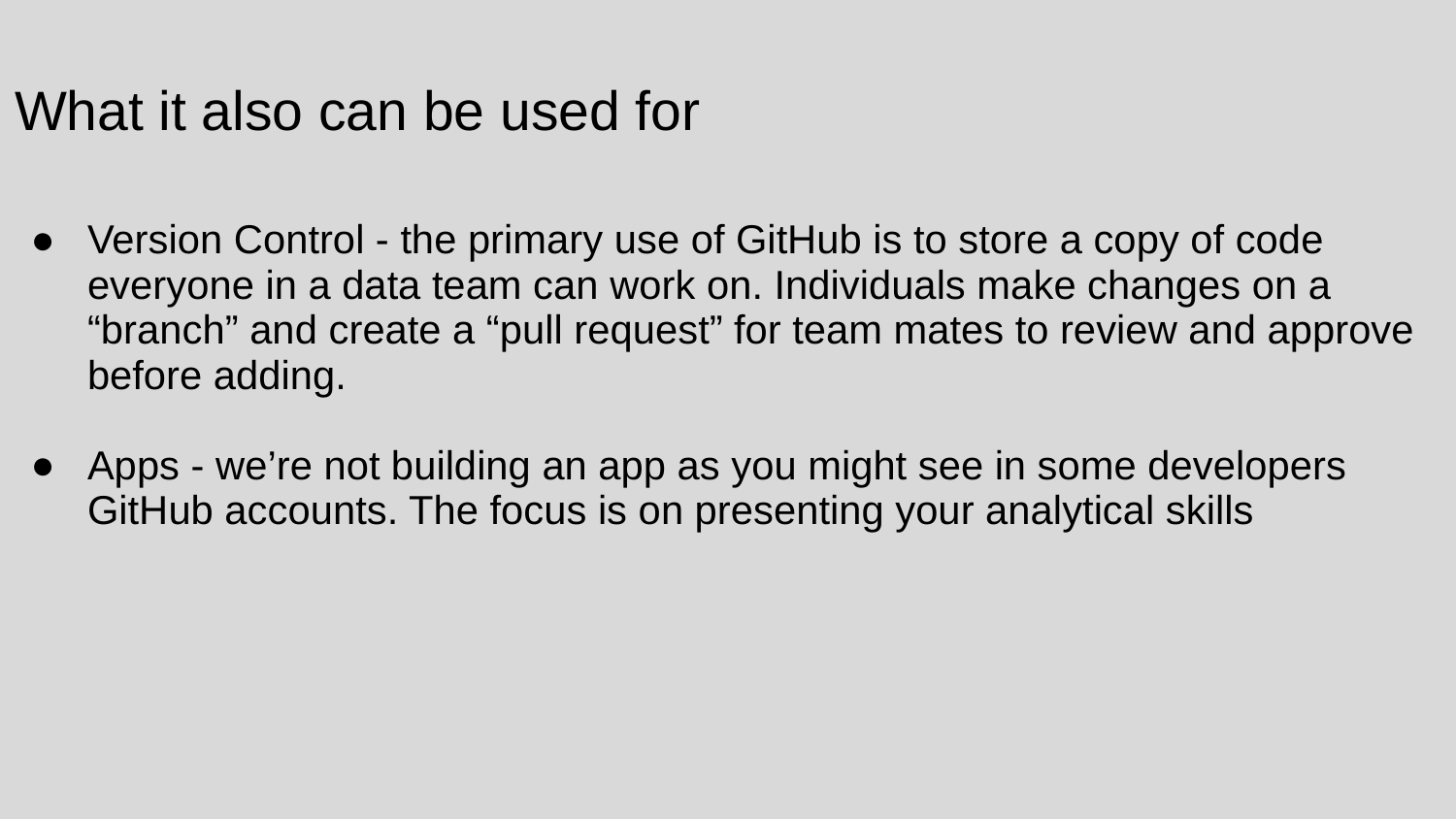

# What it also can be used for
Version Control - the primary use of GitHub is to store a copy of code everyone in a data team can work on. Individuals make changes on a “branch” and create a “pull request” for team mates to review and approve before adding.

Apps - we’re not building an app as you might see in some developers GitHub accounts. The focus is on presenting your analytical skills